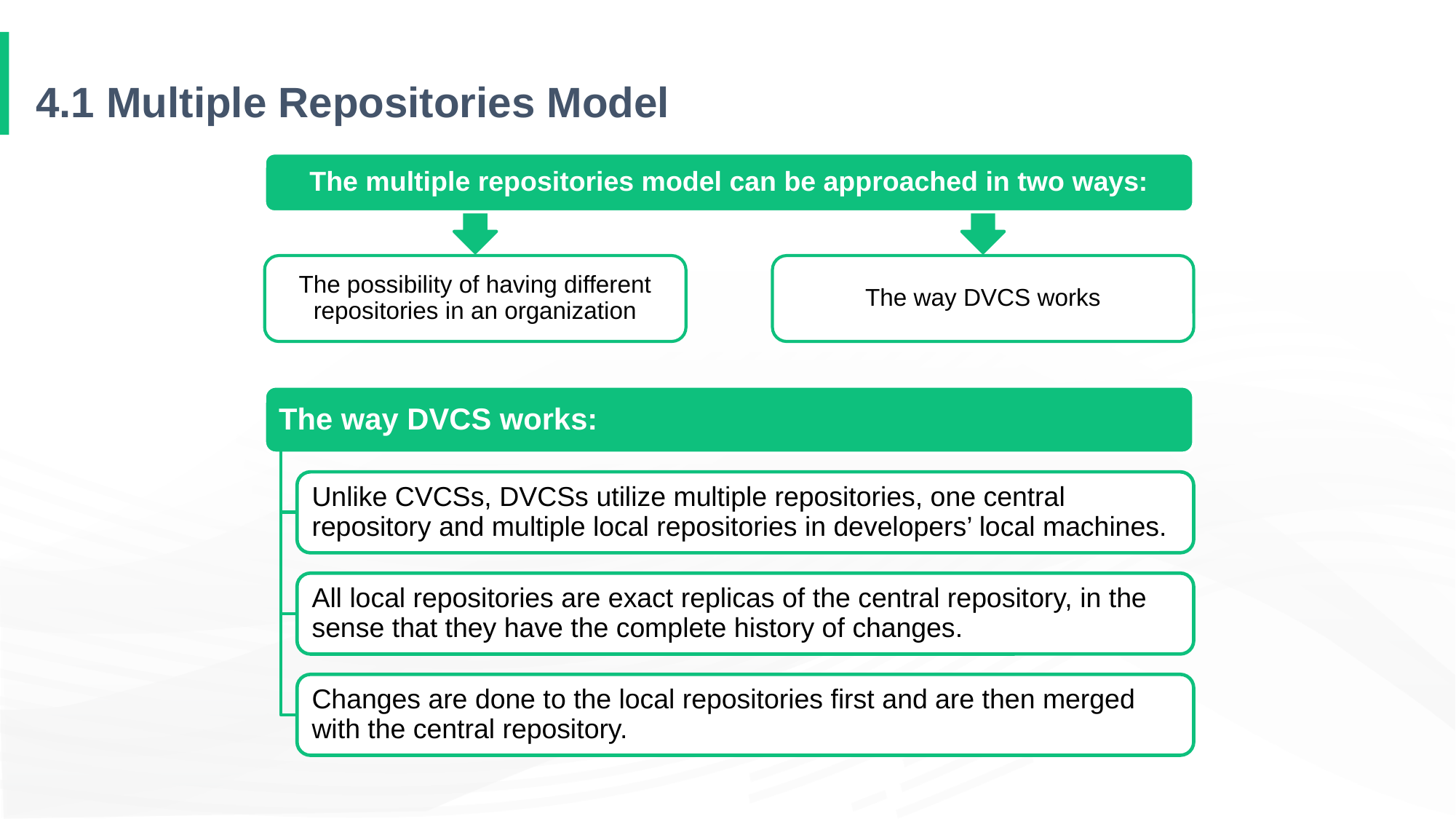

# 4.1 Multiple Repositories Model
The multiple repositories model can be approached in two ways:

The possibility of having different repositories in an organization
The way DVCS works
The way DVCS works:

Unlike CVCSs, DVCSs utilize multiple repositories, one central repository and multiple local repositories in developers’ local machines.
All local repositories are exact replicas of the central repository, in the sense that they have the complete history of changes.
Changes are done to the local repositories first and are then merged with the central repository.